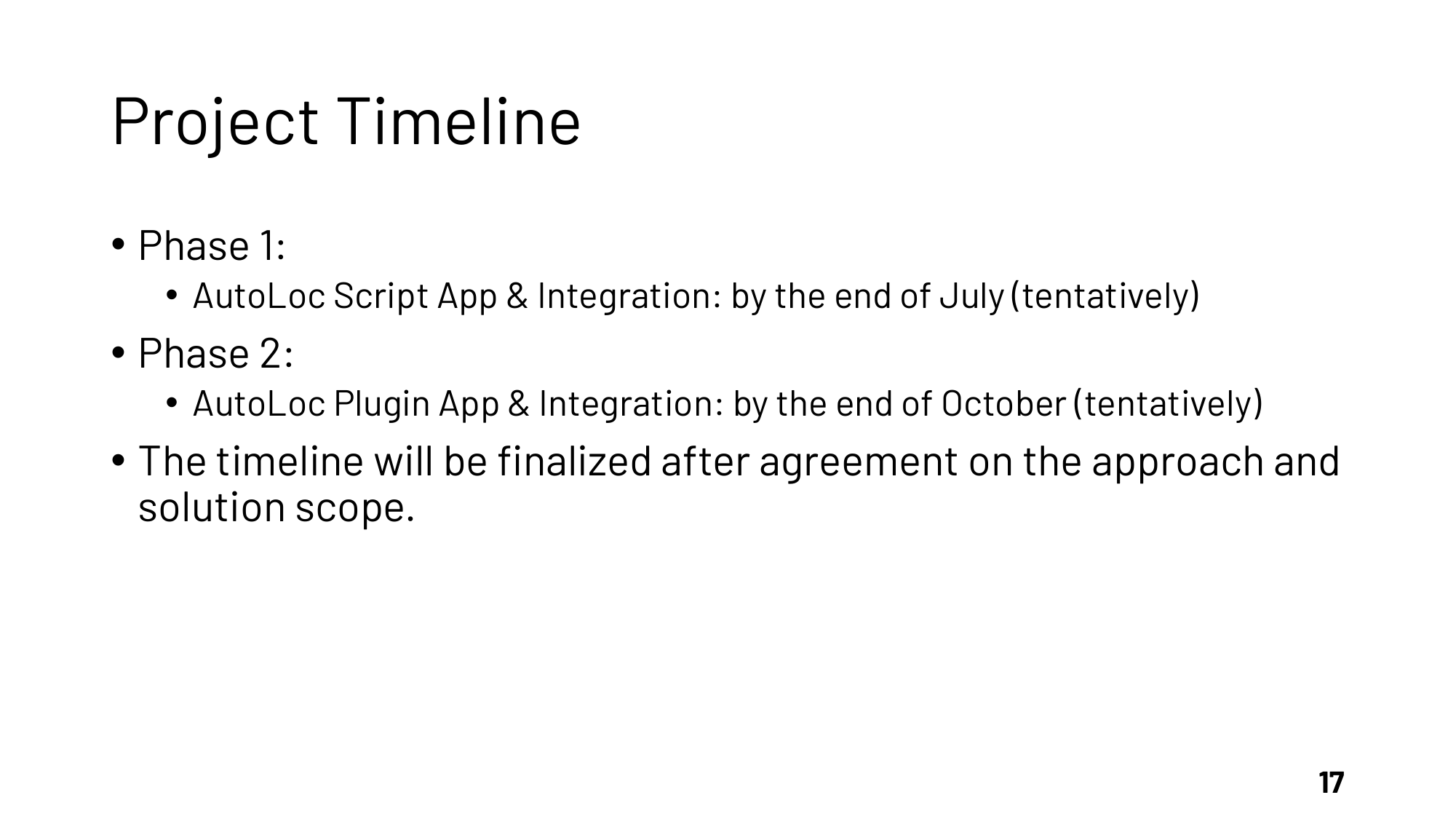

# Project Timeline
Phase 1:
AutoLoc Script App & Integration: by the end of July (tentatively)
Phase 2:
AutoLoc Plugin App & Integration: by the end of October (tentatively)
The timeline will be finalized after agreement on the approach and solution scope.
17